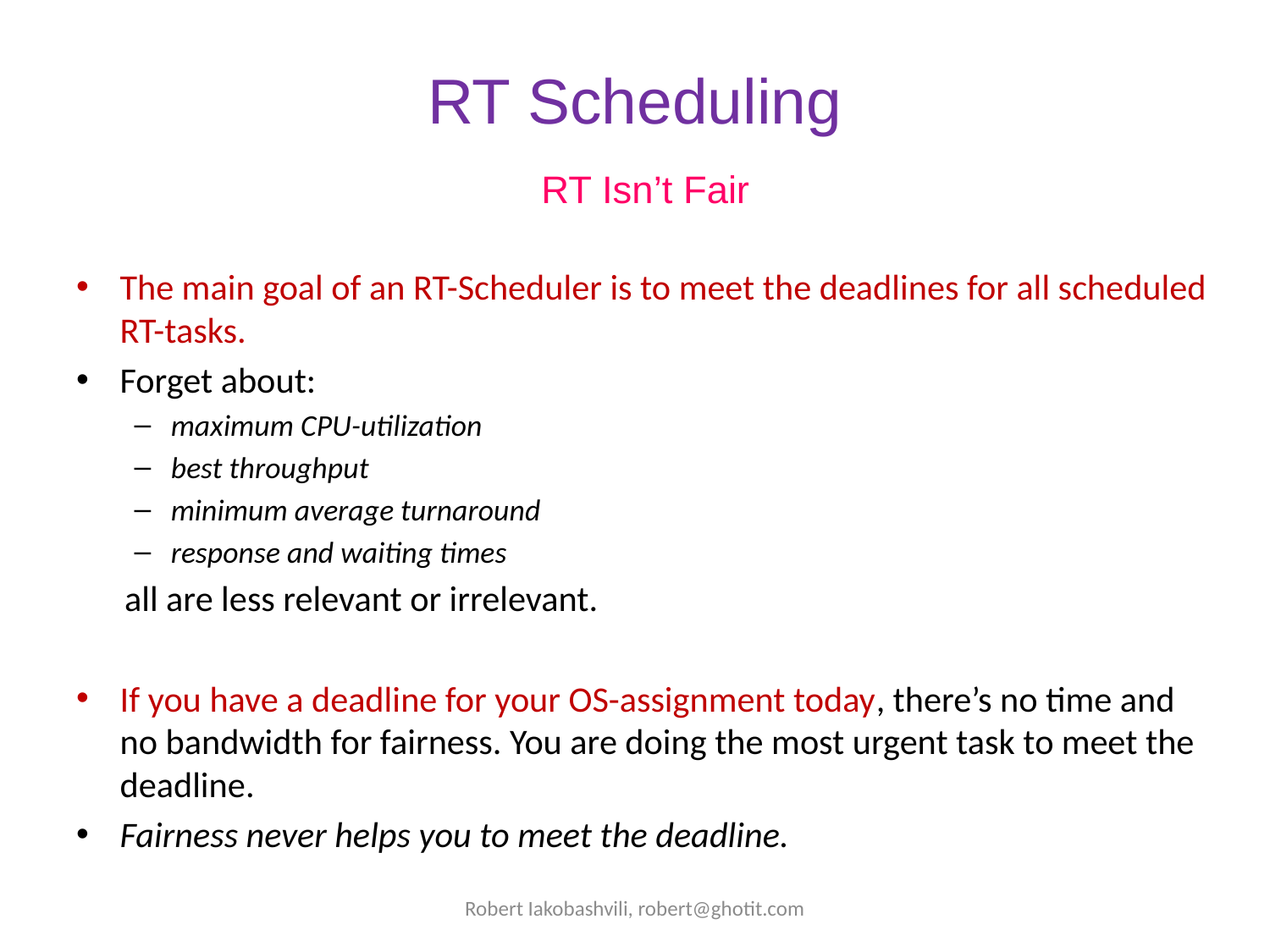

# RT Scheduling
RT Isn’t Fair

The main goal of an RT-Scheduler is to meet the deadlines for all scheduled RT-tasks.
Forget about:
maximum CPU-utilization
best throughput
minimum average turnaround
response and waiting times
      all are less relevant or irrelevant.

If you have a deadline for your OS-assignment today, there’s no time and no bandwidth for fairness. You are doing the most urgent task to meet the deadline.
Fairness never helps you to meet the deadline.

Robert Iakobashvili, robert@ghotit.com